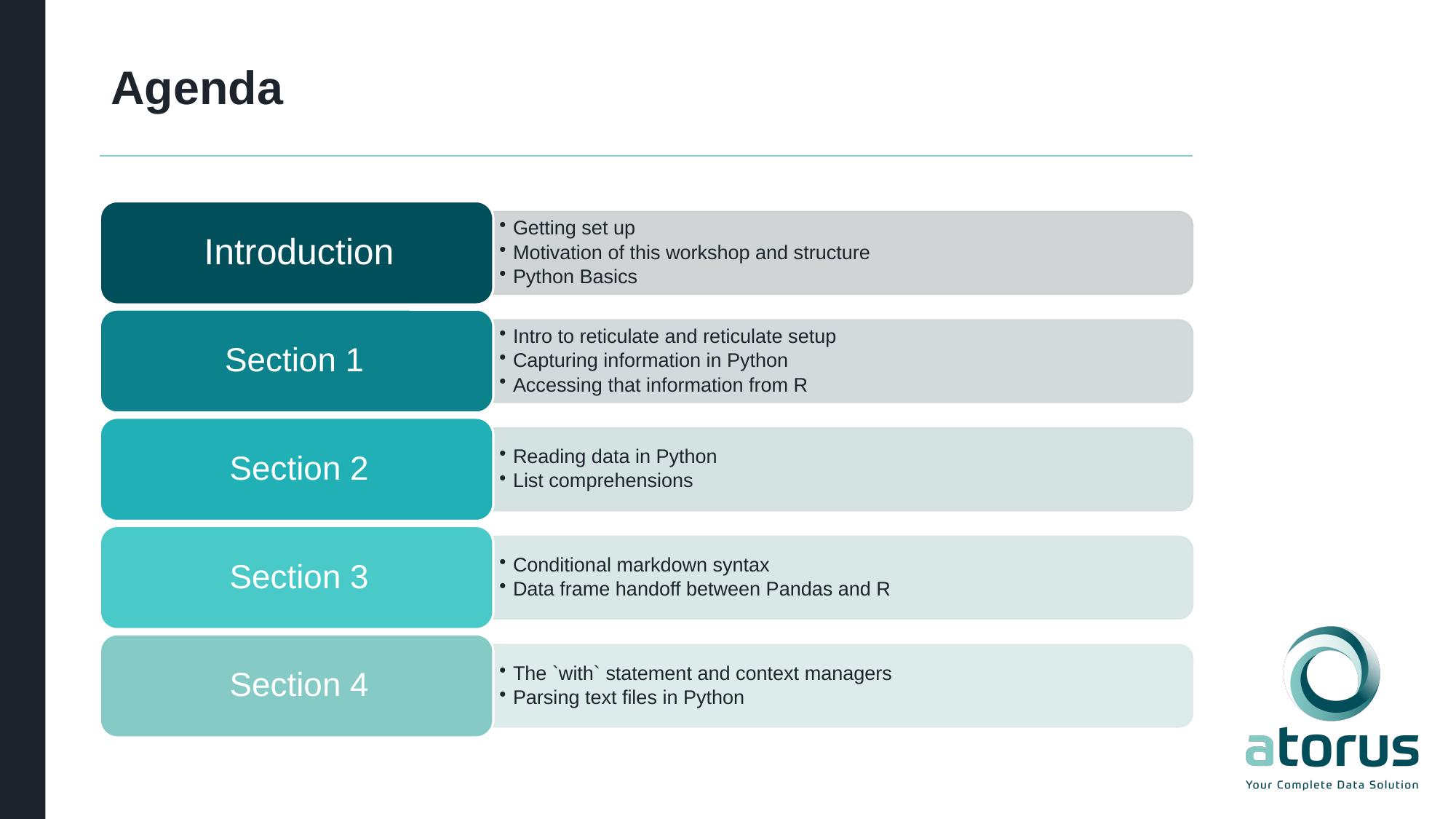

# Agenda
Getting set up
Motivation of this workshop and structure
Python Basics
Introduction
Intro to reticulate and reticulate setup
Capturing information in Python
Accessing that information from R
Section 1
Reading data in Python
List comprehensions
Section 2
Conditional markdown syntax
Data frame handoff between Pandas and R
Section 3
The `with` statement and context managers
Parsing text files in Python
Section 4